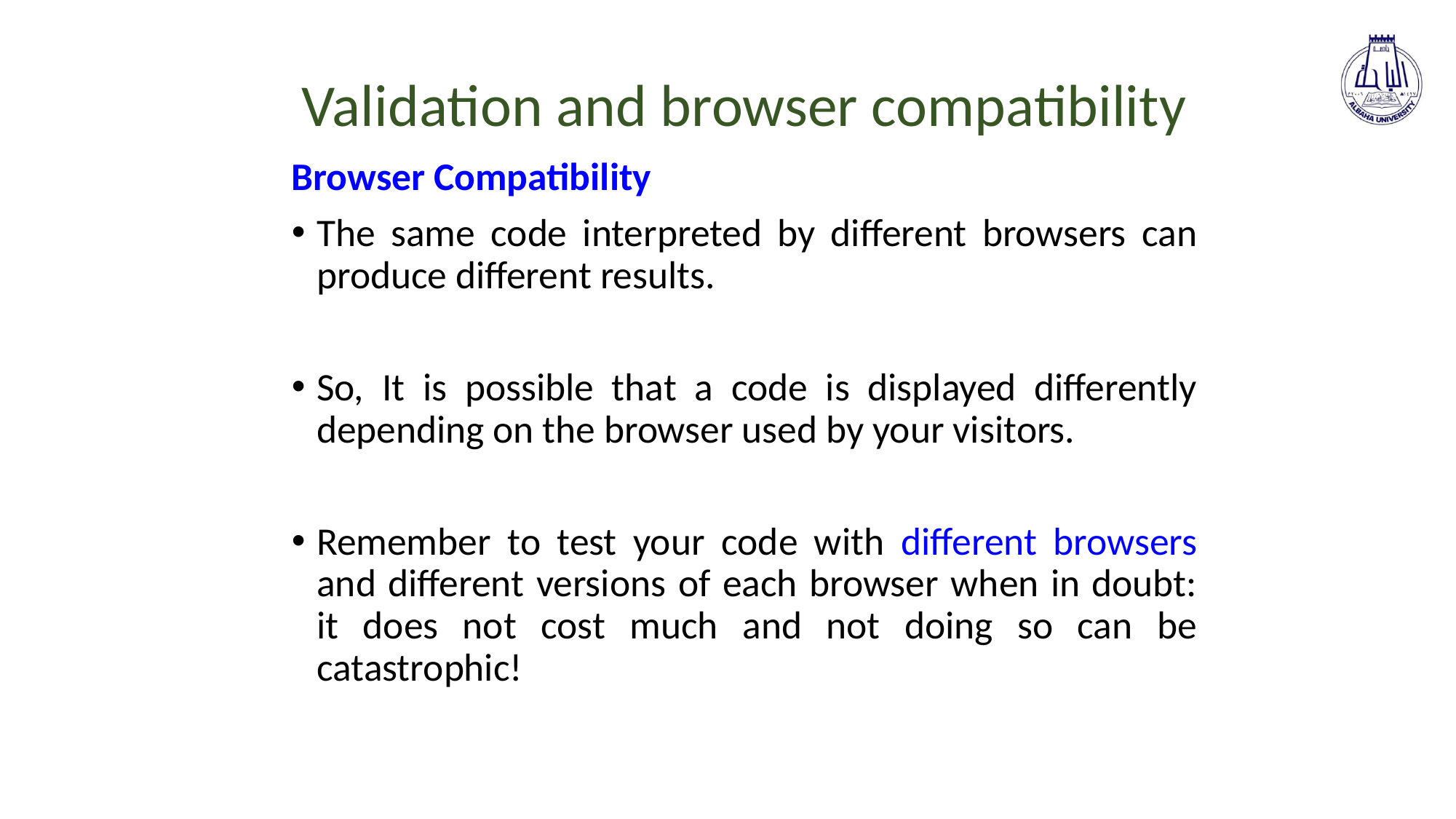

# Validation and browser compatibility
Browser Compatibility
The same code interpreted by different browsers can produce different results.

So, It is possible that a code is displayed differently depending on the browser used by your visitors.

Remember to test your code with different browsers and different versions of each browser when in doubt: it does not cost much and not doing so can be catastrophic!